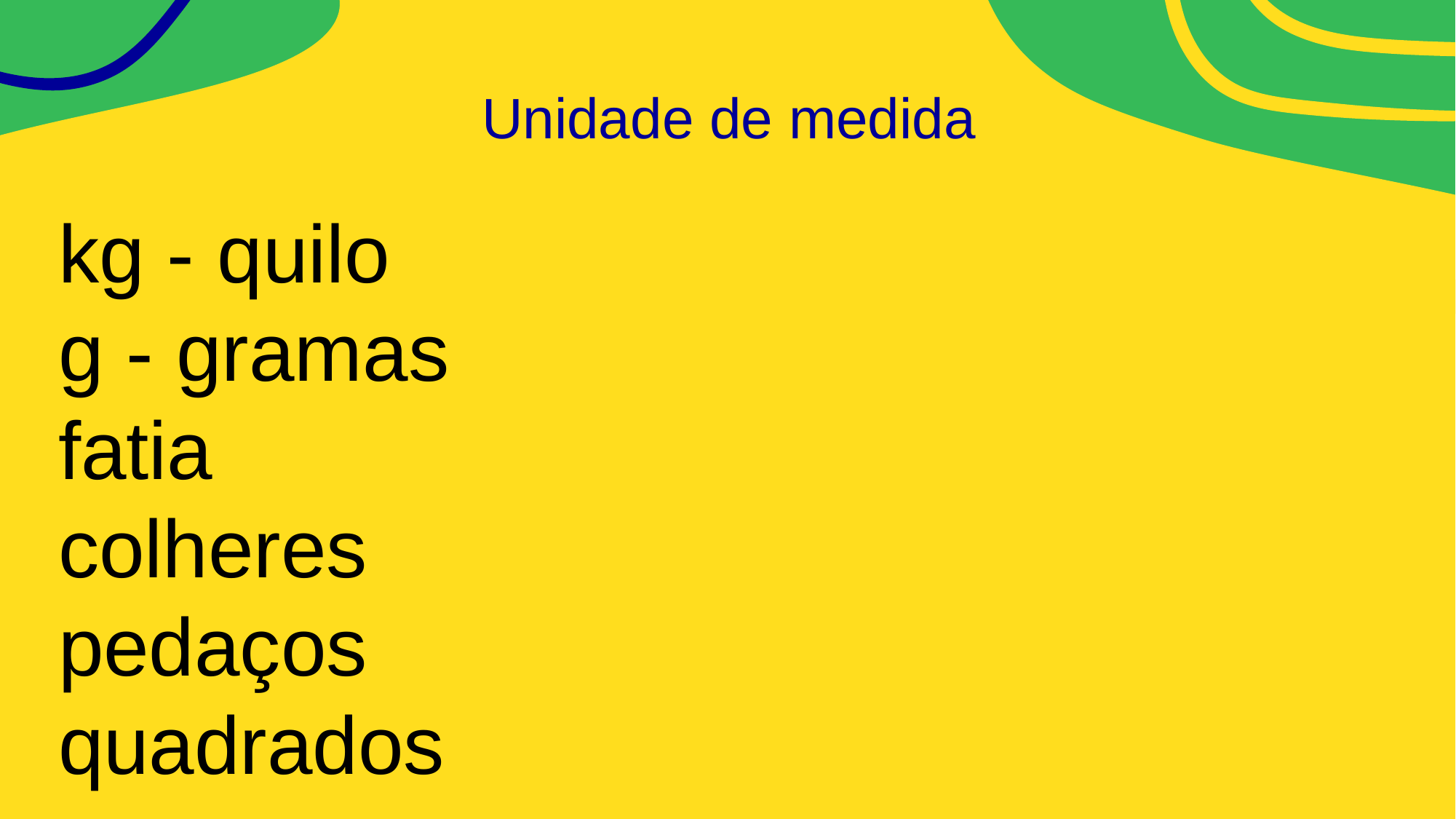

# Unidade de medida
kg - quilo
g - gramas
fatia
colheres
pedaços
quadrados